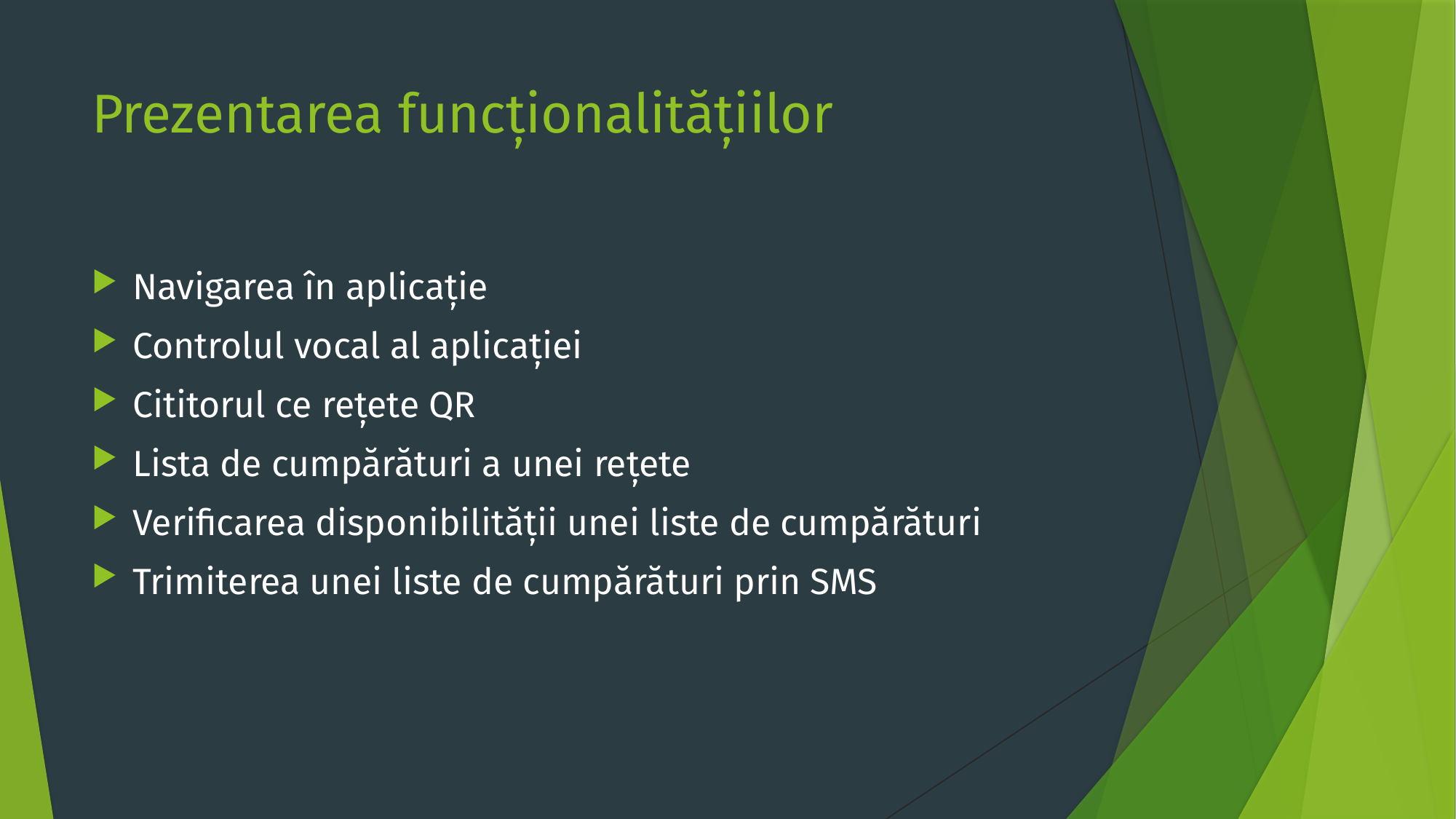

# Prezentarea funcționalitățiilor
Navigarea în aplicație
Controlul vocal al aplicației
Cititorul ce rețete QR
Lista de cumpărături a unei rețete
Verificarea disponibilității unei liste de cumpărături
Trimiterea unei liste de cumpărături prin SMS